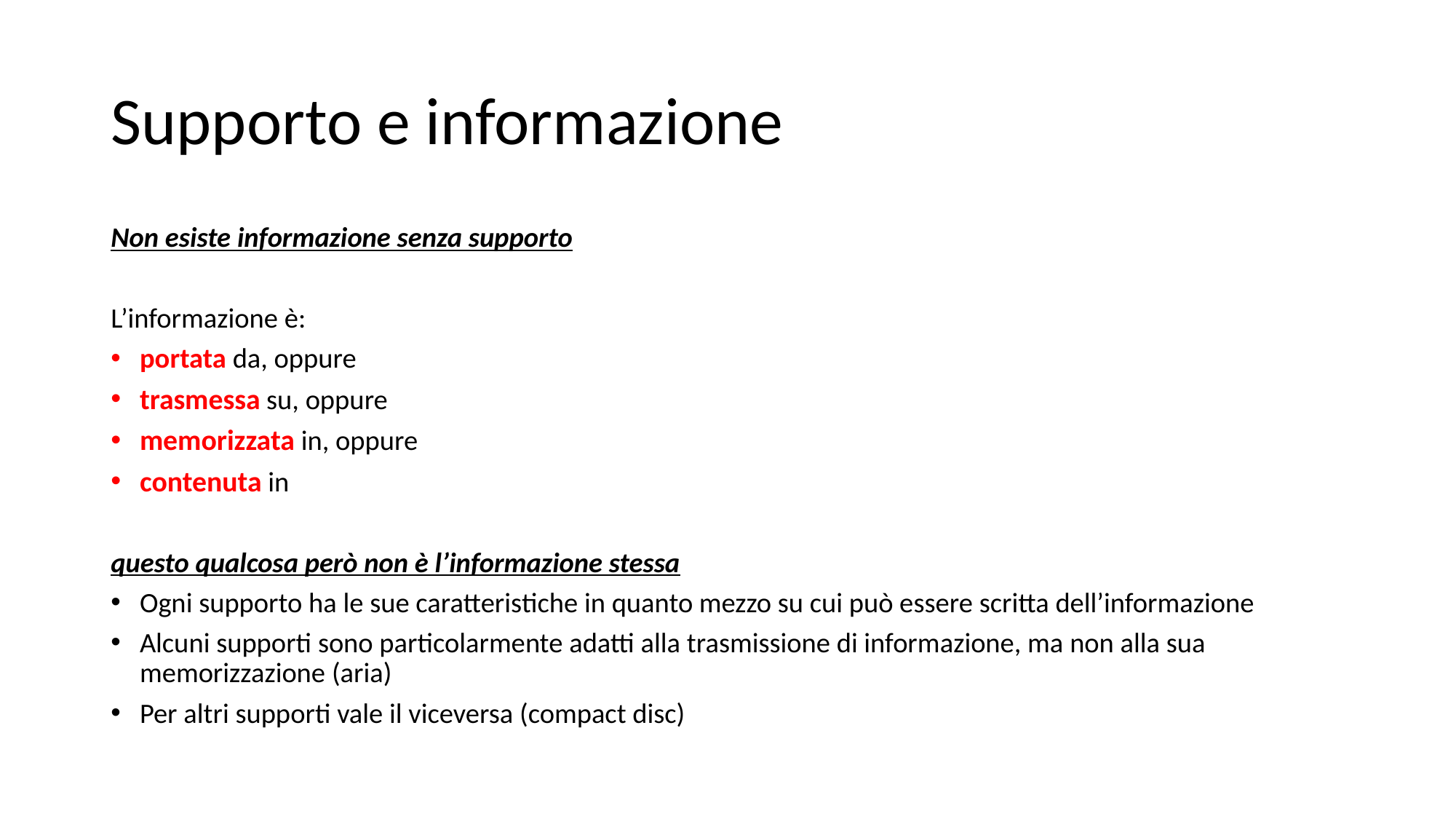

# Supporto e informazione
Non esiste informazione senza supporto

L’informazione è:
portata da, oppure
trasmessa su, oppure
memorizzata in, oppure
contenuta in

questo qualcosa però non è l’informazione stessa
Ogni supporto ha le sue caratteristiche in quanto mezzo su cui può essere scritta dell’informazione
Alcuni supporti sono particolarmente adatti alla trasmissione di informazione, ma non alla sua memorizzazione (aria)
Per altri supporti vale il viceversa (compact disc)